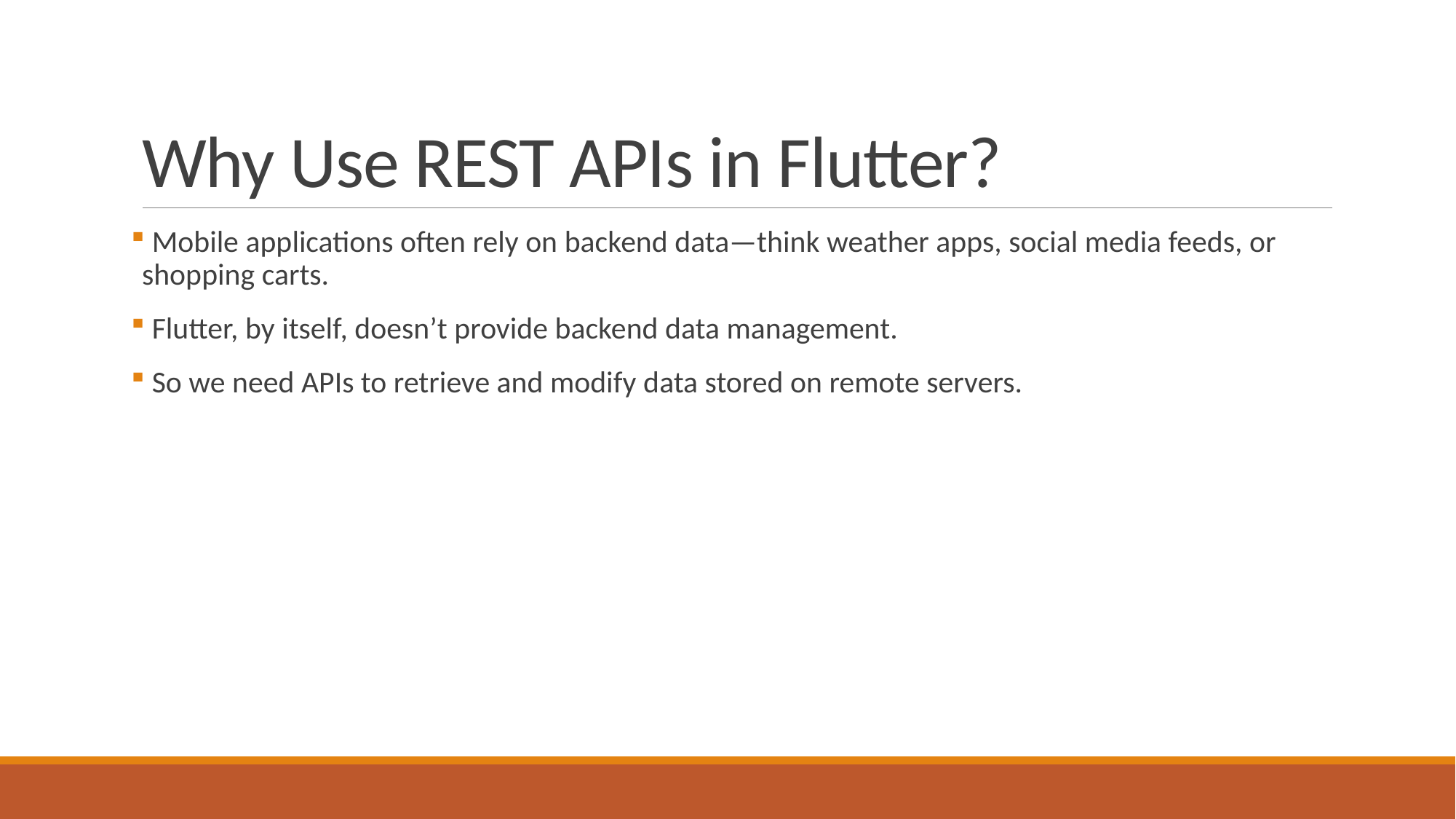

# Why Use REST APIs in Flutter?
 Mobile applications often rely on backend data—think weather apps, social media feeds, or shopping carts.
 Flutter, by itself, doesn’t provide backend data management.
 So we need APIs to retrieve and modify data stored on remote servers.